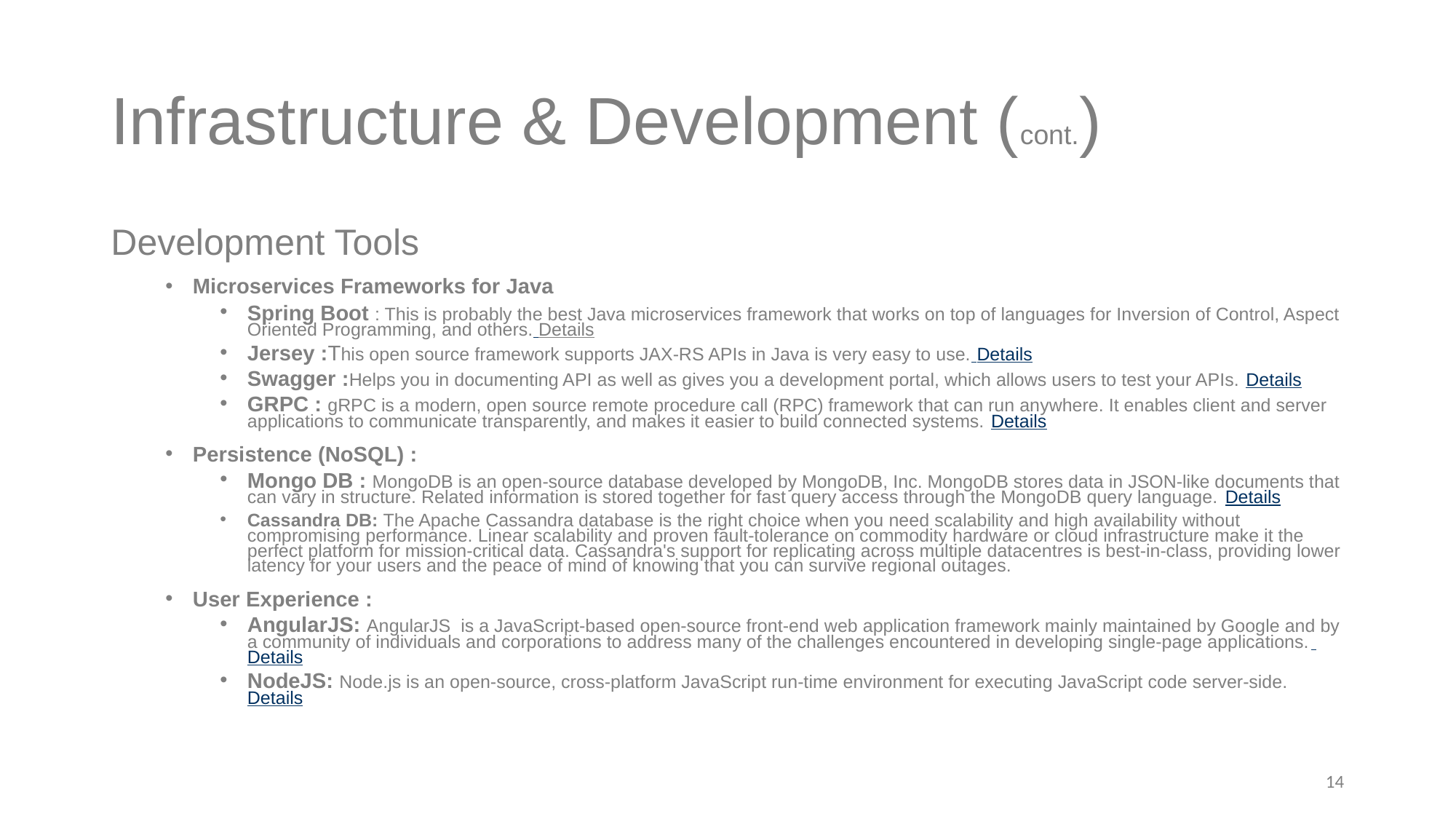

# Infrastructure & Development (cont.)
Development Tools
Microservices Frameworks for Java
Spring Boot : This is probably the best Java microservices framework that works on top of languages for Inversion of Control, Aspect Oriented Programming, and others. Details
Jersey :This open source framework supports JAX-RS APIs in Java is very easy to use. Details
Swagger :Helps you in documenting API as well as gives you a development portal, which allows users to test your APIs. Details
GRPC : gRPC is a modern, open source remote procedure call (RPC) framework that can run anywhere. It enables client and server applications to communicate transparently, and makes it easier to build connected systems. Details
Persistence (NoSQL) :
Mongo DB : MongoDB is an open-source database developed by MongoDB, Inc. MongoDB stores data in JSON-like documents that can vary in structure. Related information is stored together for fast query access through the MongoDB query language. Details
Cassandra DB: The Apache Cassandra database is the right choice when you need scalability and high availability without compromising performance. Linear scalability and proven fault-tolerance on commodity hardware or cloud infrastructure make it the perfect platform for mission-critical data. Cassandra's support for replicating across multiple datacentres is best-in-class, providing lower latency for your users and the peace of mind of knowing that you can survive regional outages.
User Experience :
AngularJS: AngularJS  is a JavaScript-based open-source front-end web application framework mainly maintained by Google and by a community of individuals and corporations to address many of the challenges encountered in developing single-page applications. Details
NodeJS: Node.js is an open-source, cross-platform JavaScript run-time environment for executing JavaScript code server-side. Details

14